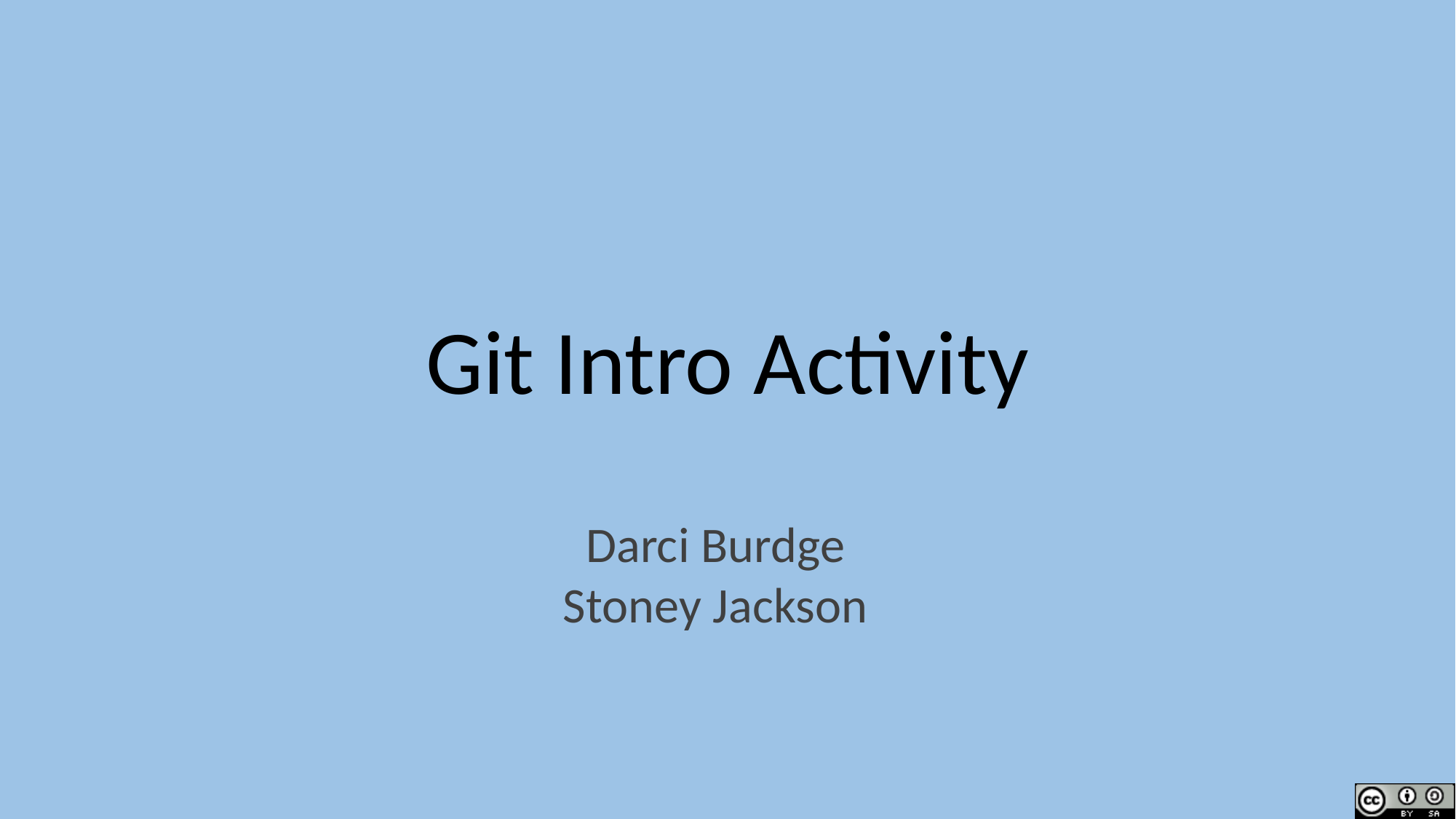

# Git Intro Activity
Darci Burdge
Stoney Jackson